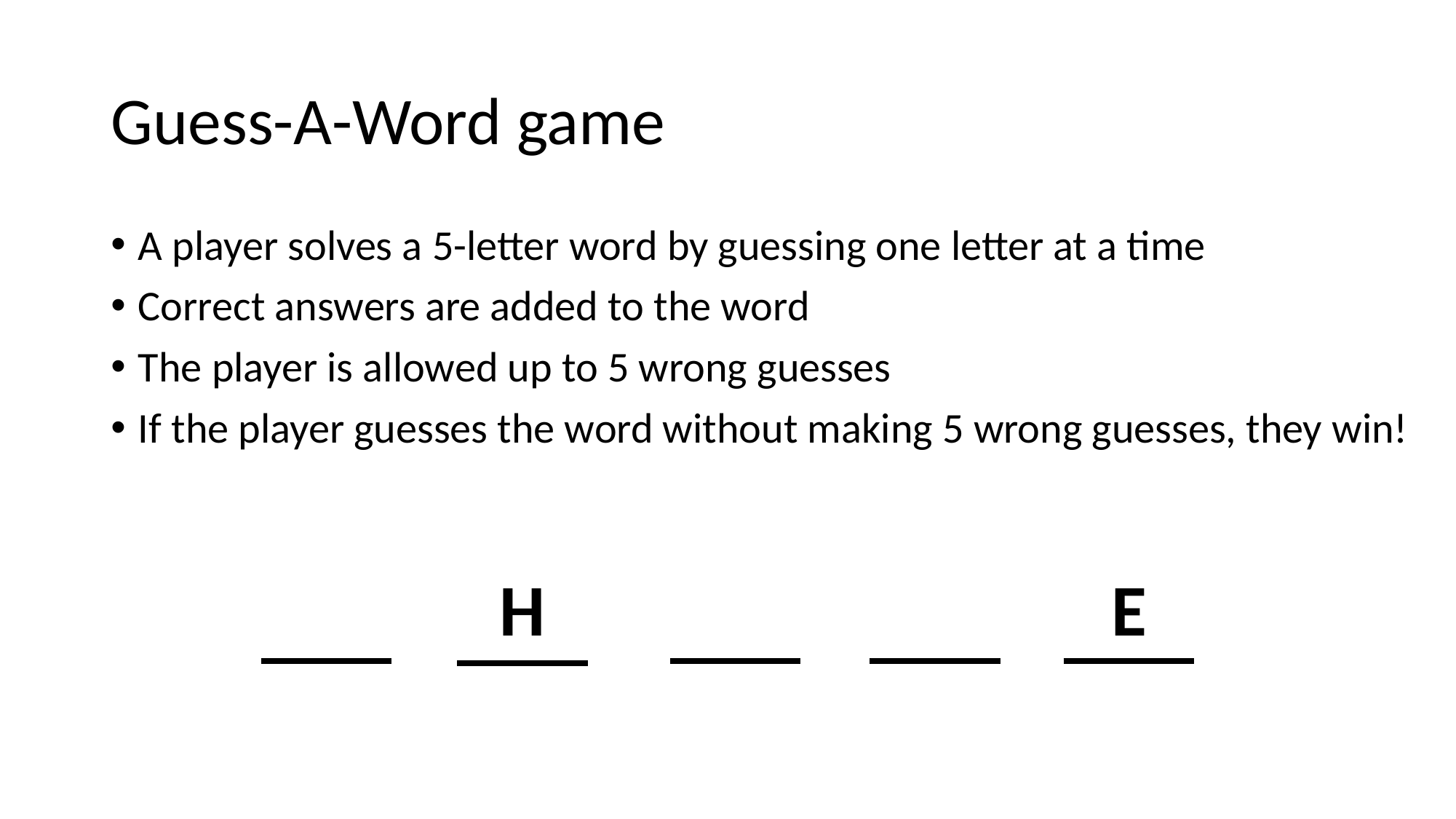

# Guess-A-Word game
A player solves a 5-letter word by guessing one letter at a time
Correct answers are added to the word
The player is allowed up to 5 wrong guesses
If the player guesses the word without making 5 wrong guesses, they win!
H
E